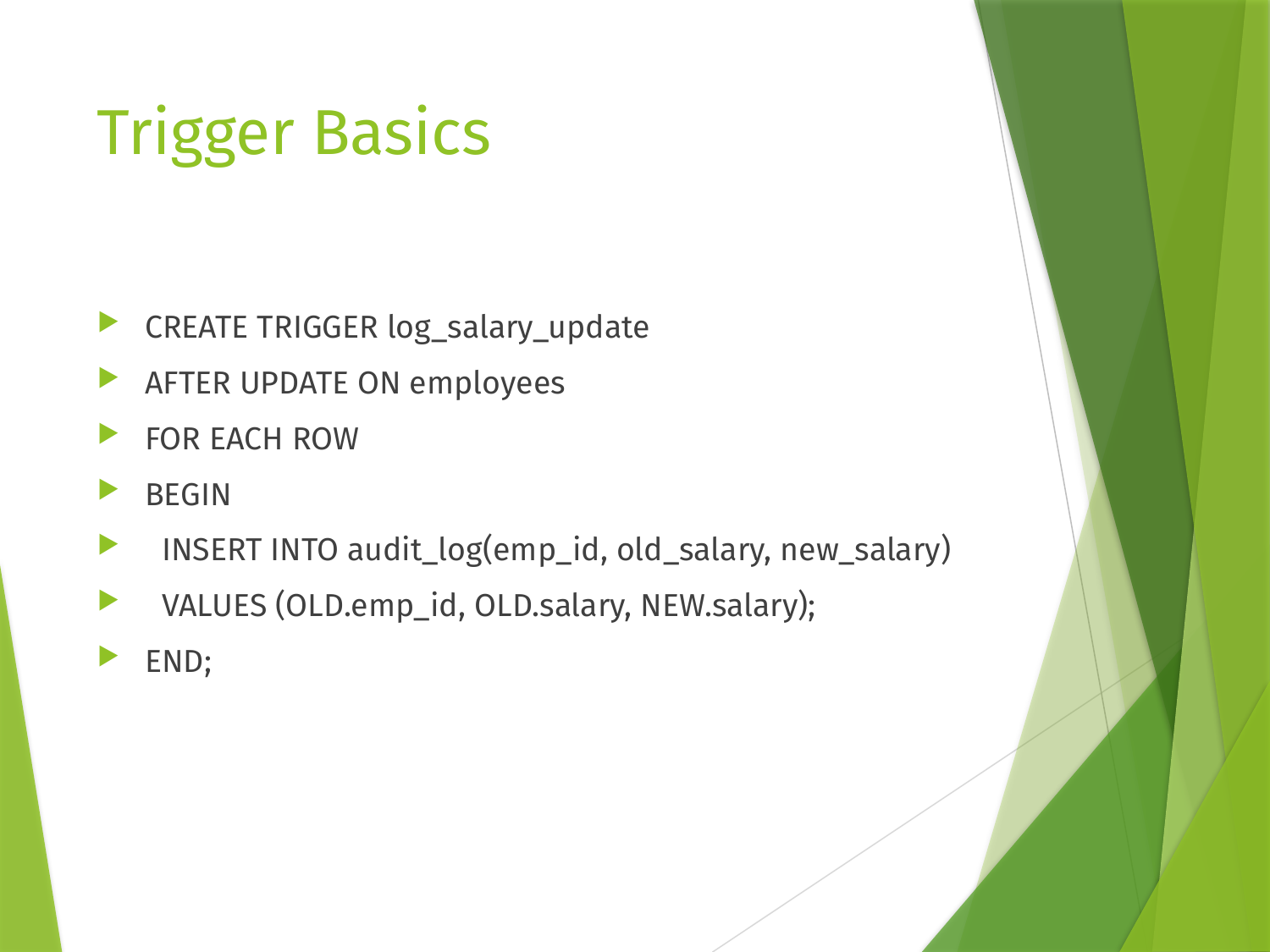

# Trigger Basics
CREATE TRIGGER log_salary_update
AFTER UPDATE ON employees
FOR EACH ROW
BEGIN
  INSERT INTO audit_log(emp_id, old_salary, new_salary)
  VALUES (OLD.emp_id, OLD.salary, NEW.salary);
END;